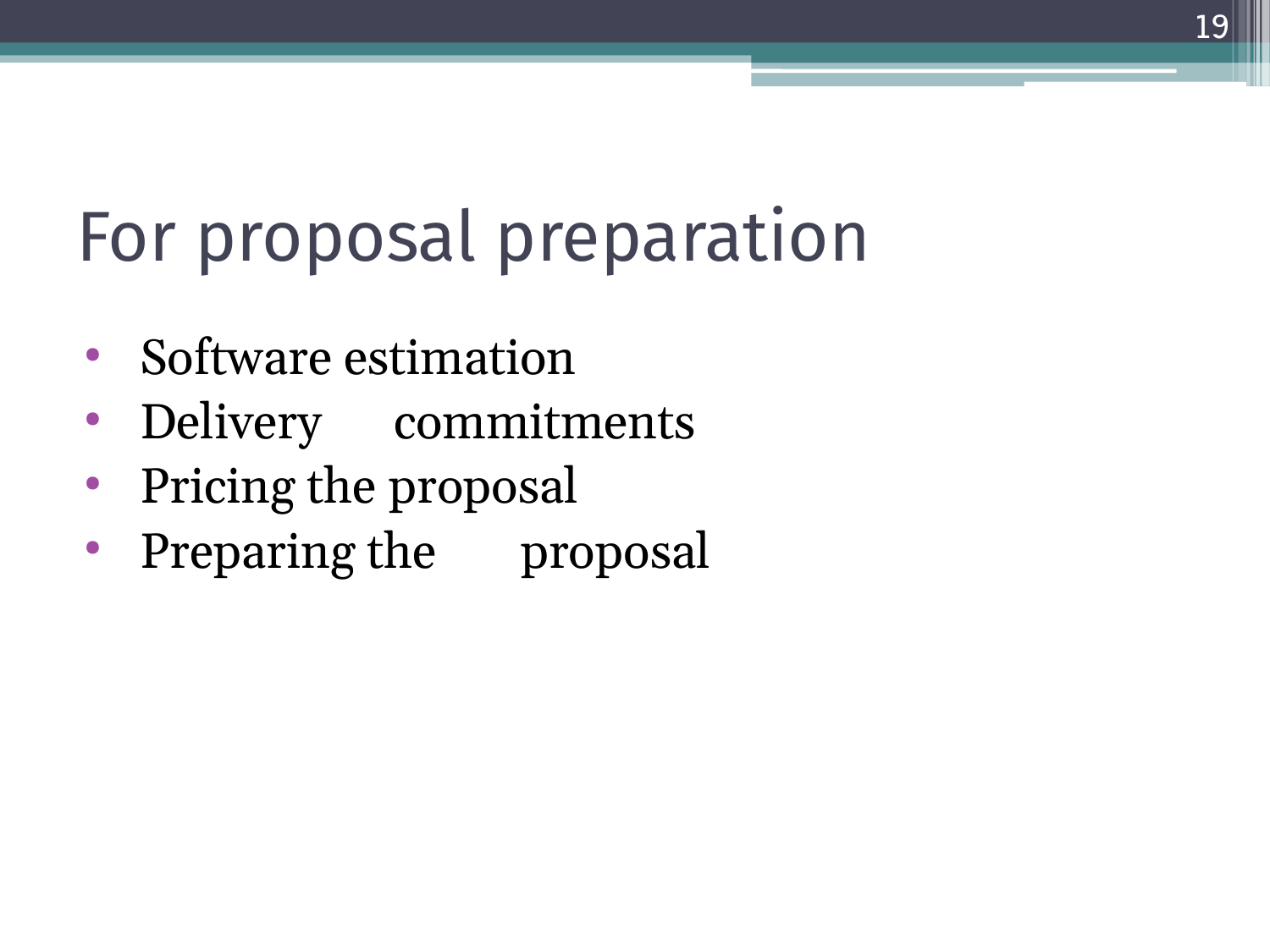

19
# For proposal preparation
Software estimation
Delivery	commitments
Pricing the proposal
Preparing the	proposal